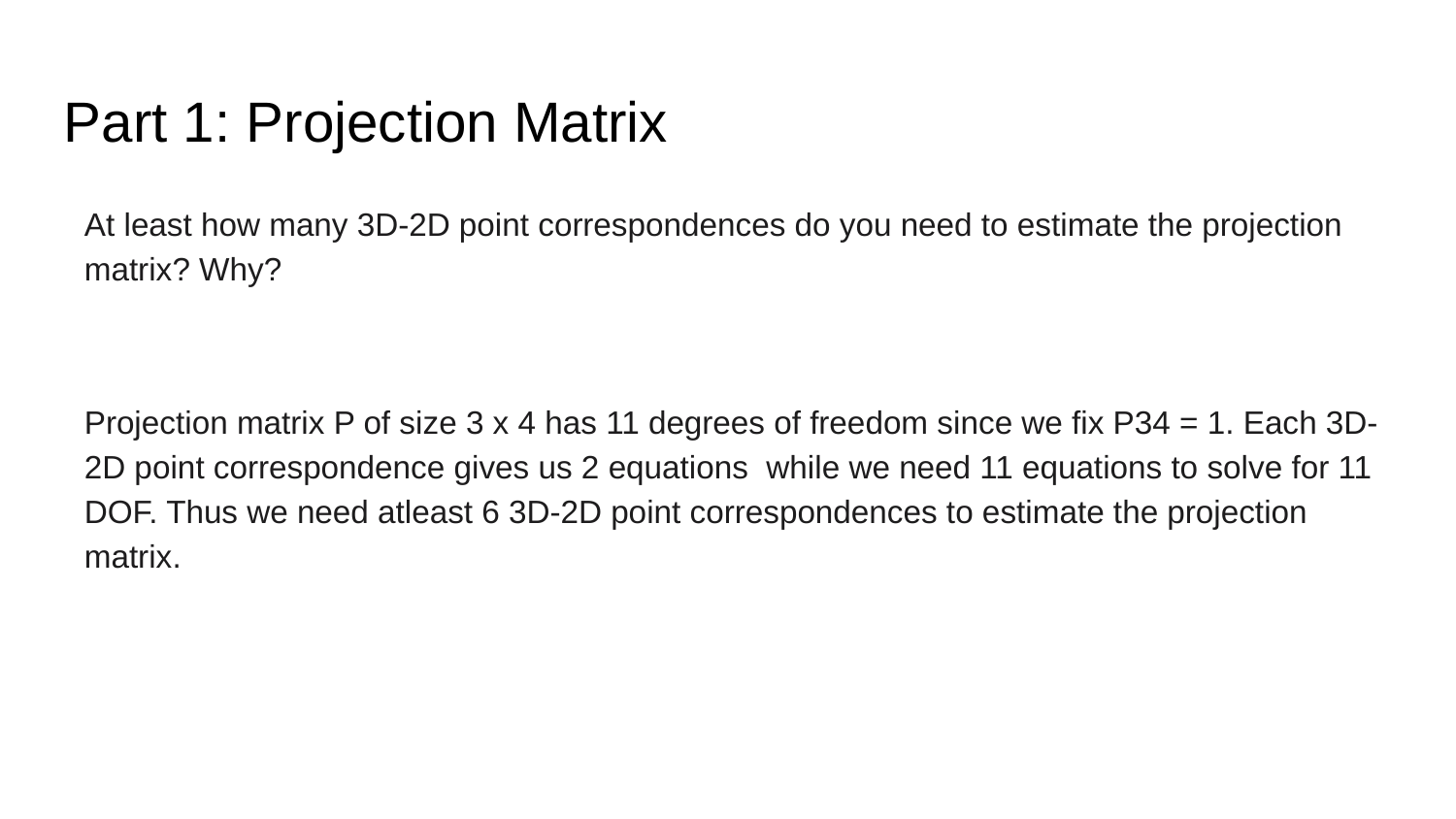

Part 1: Projection Matrix
At least how many 3D-2D point correspondences do you need to estimate the projection matrix? Why?

Projection matrix P of size 3 x 4 has 11 degrees of freedom since we fix P34 = 1. Each 3D-2D point correspondence gives us 2 equations  while we need 11 equations to solve for 11 DOF. Thus we need atleast 6 3D-2D point correspondences to estimate the projection matrix.